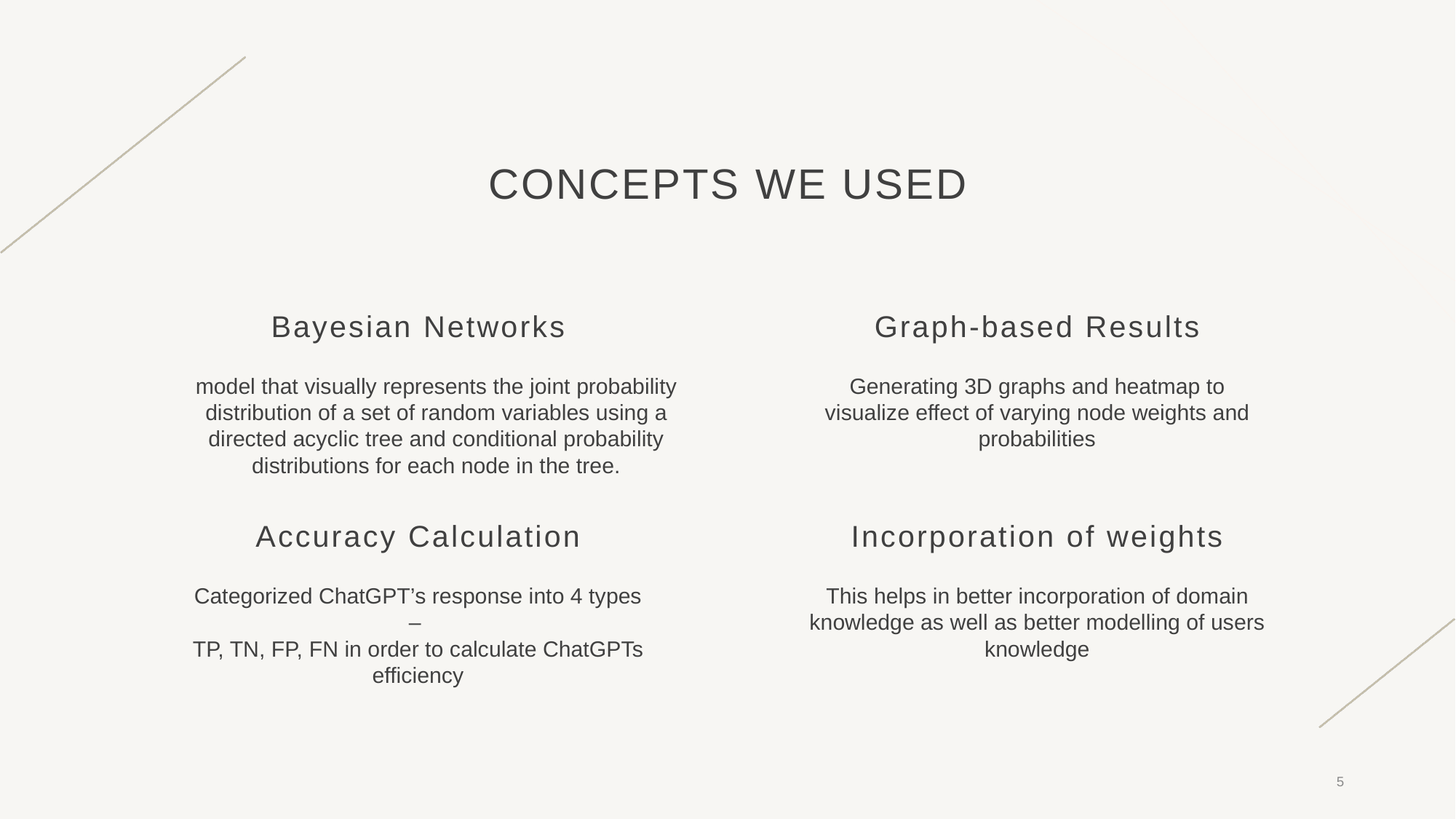

# Concepts we used
Bayesian Networks
Graph-based Results
model that visually represents the joint probability distribution of a set of random variables using a directed acyclic tree and conditional probability distributions for each node in the tree.
Generating 3D graphs and heatmap to visualize effect of varying node weights and probabilities
Accuracy Calculation
Incorporation of weights
Categorized ChatGPT’s response into 4 types –
TP, TN, FP, FN in order to calculate ChatGPTs efficiency
This helps in better incorporation of domain knowledge as well as better modelling of users knowledge
5